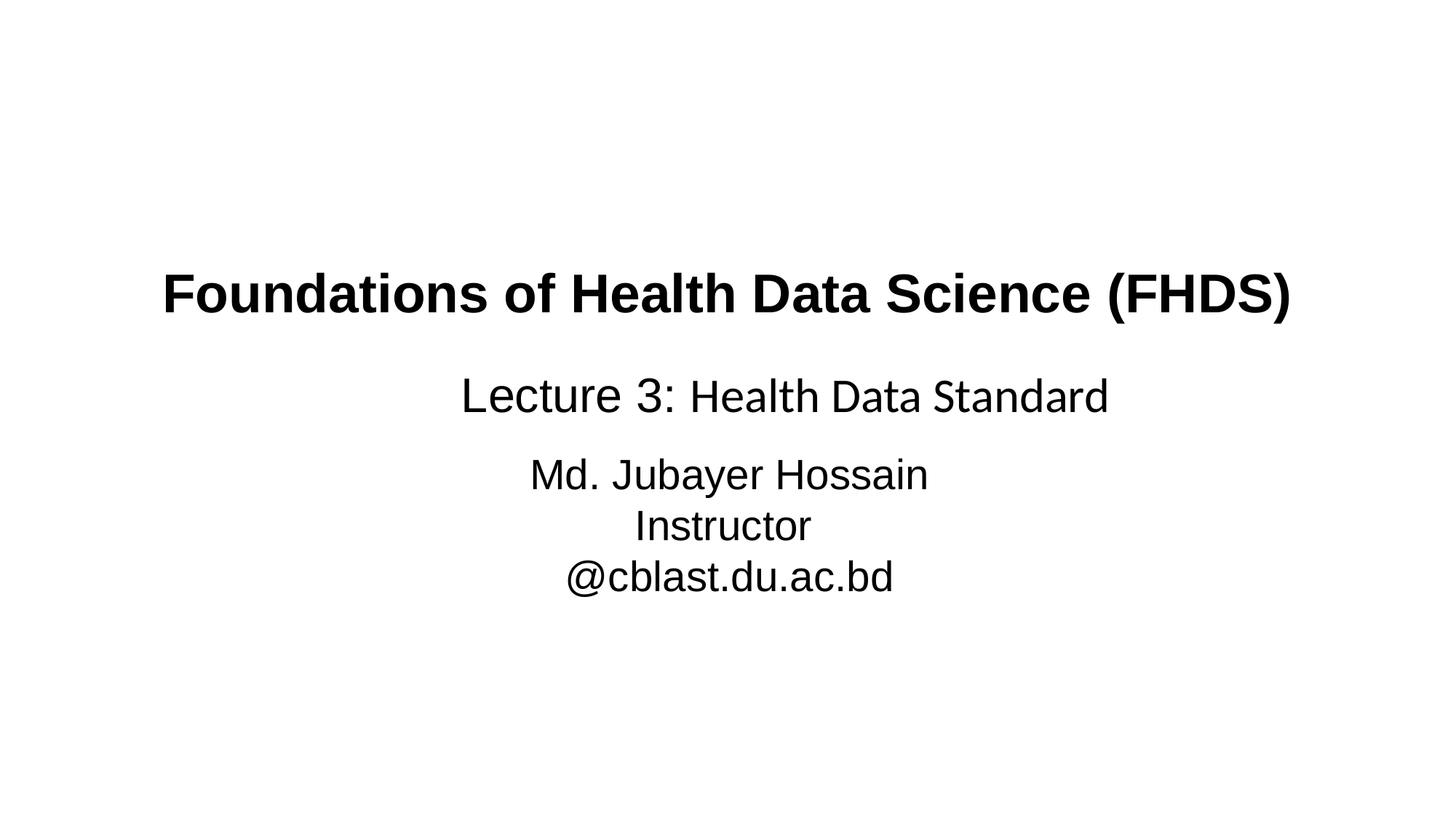

# Foundations of Health Data Science (FHDS)
Lecture 3: Health Data Standard

Md. Jubayer Hossain
Instructor
@cblast.du.ac.bd